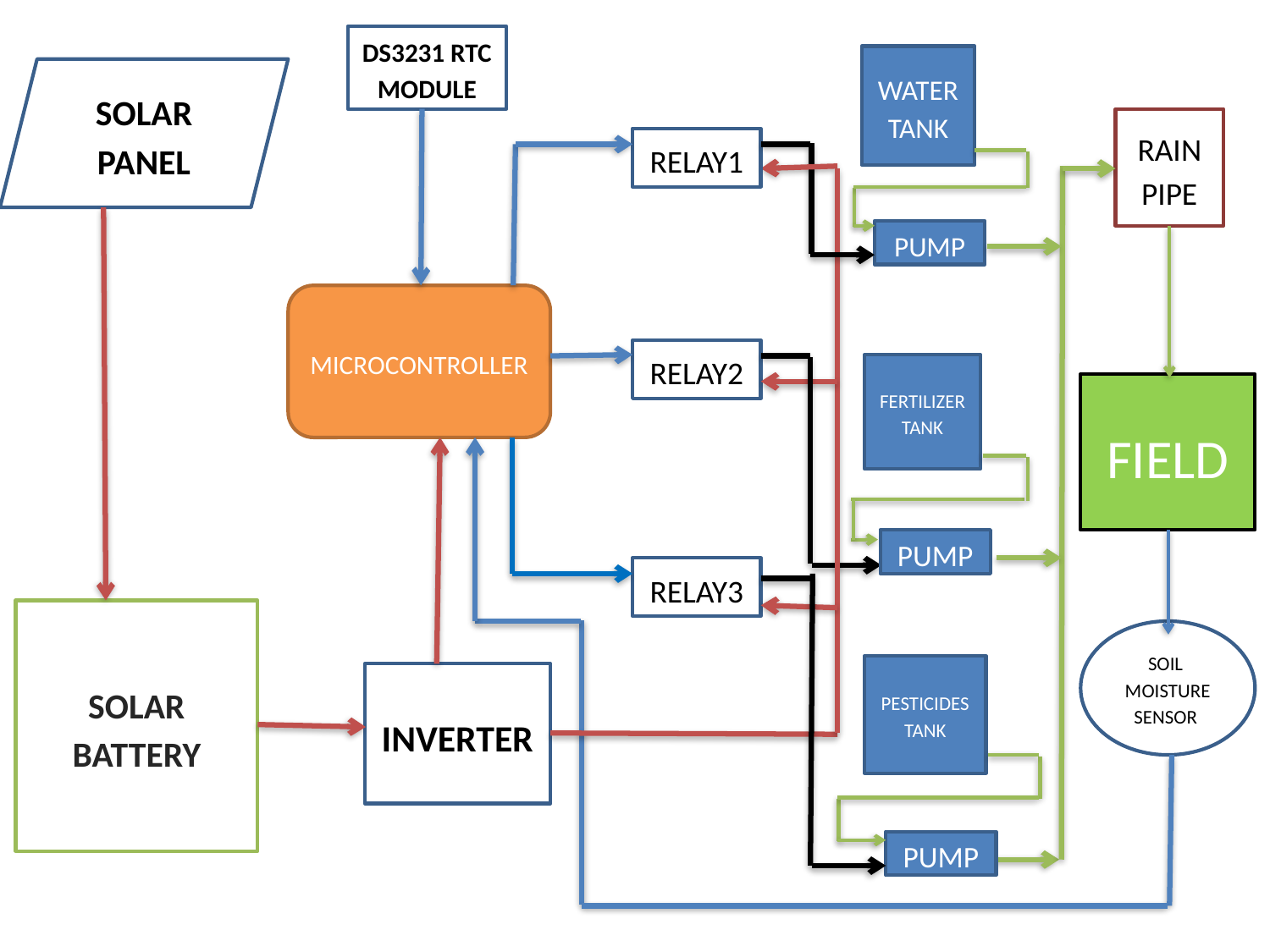

DS3231 RTC MODULE
WATER TANK
SOLAR PANEL
RELAY1
PUMP
MICROCONTROLLER
RELAY2
FERTILIZER TANK
PUMP
RELAY3
SOLAR BATTERY
PESTICIDES TANK
INVERTER
PUMP
RAIN PIPE
FIELD
SOIL  MOISTURE SENSOR